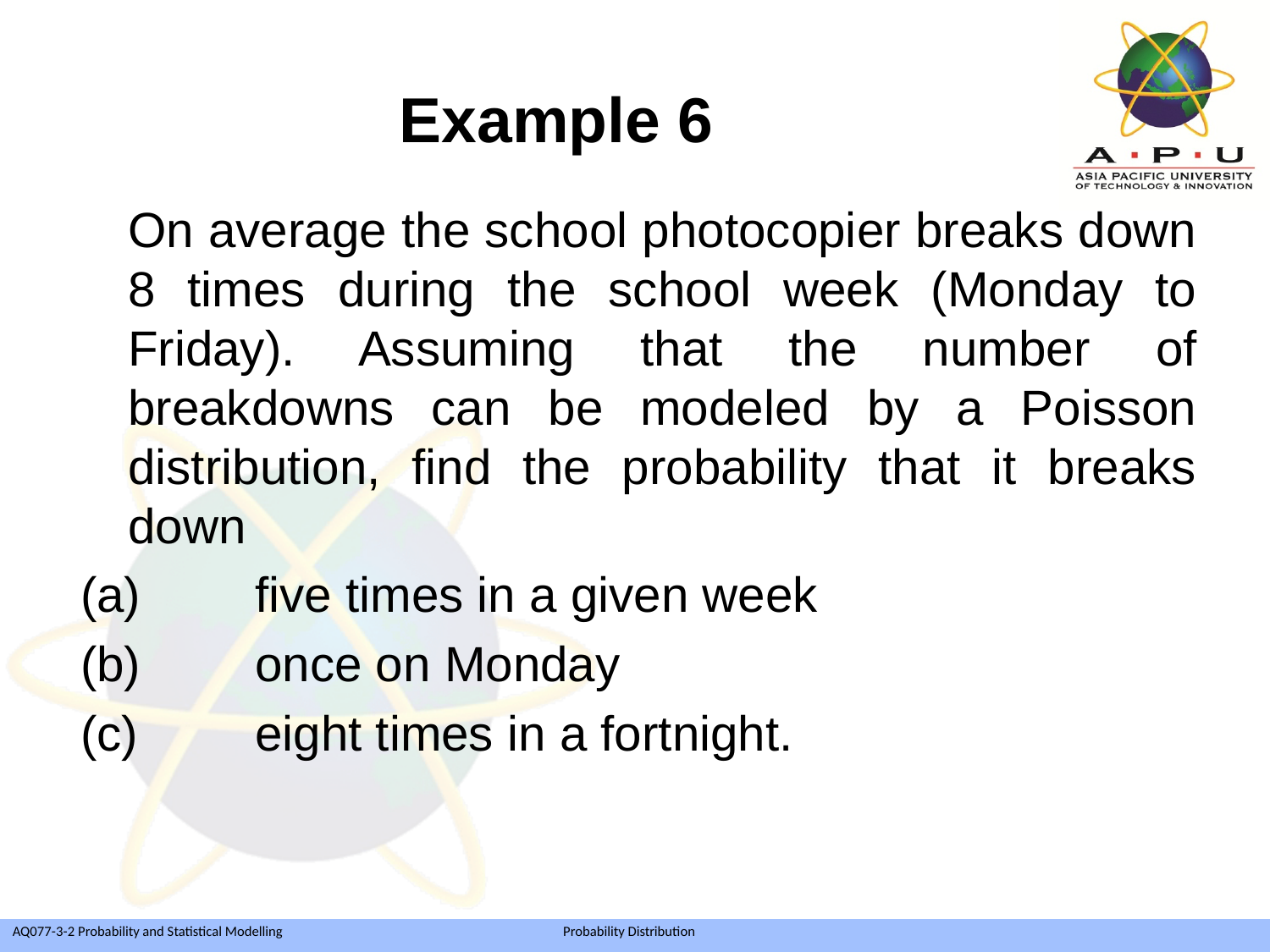

# Example 6
	On average the school photocopier breaks down 8 times during the school week (Monday to Friday). Assuming that the number of breakdowns can be modeled by a Poisson distribution, find the probability that it breaks down
 	five times in a given week
 	once on Monday
 	eight times in a fortnight.